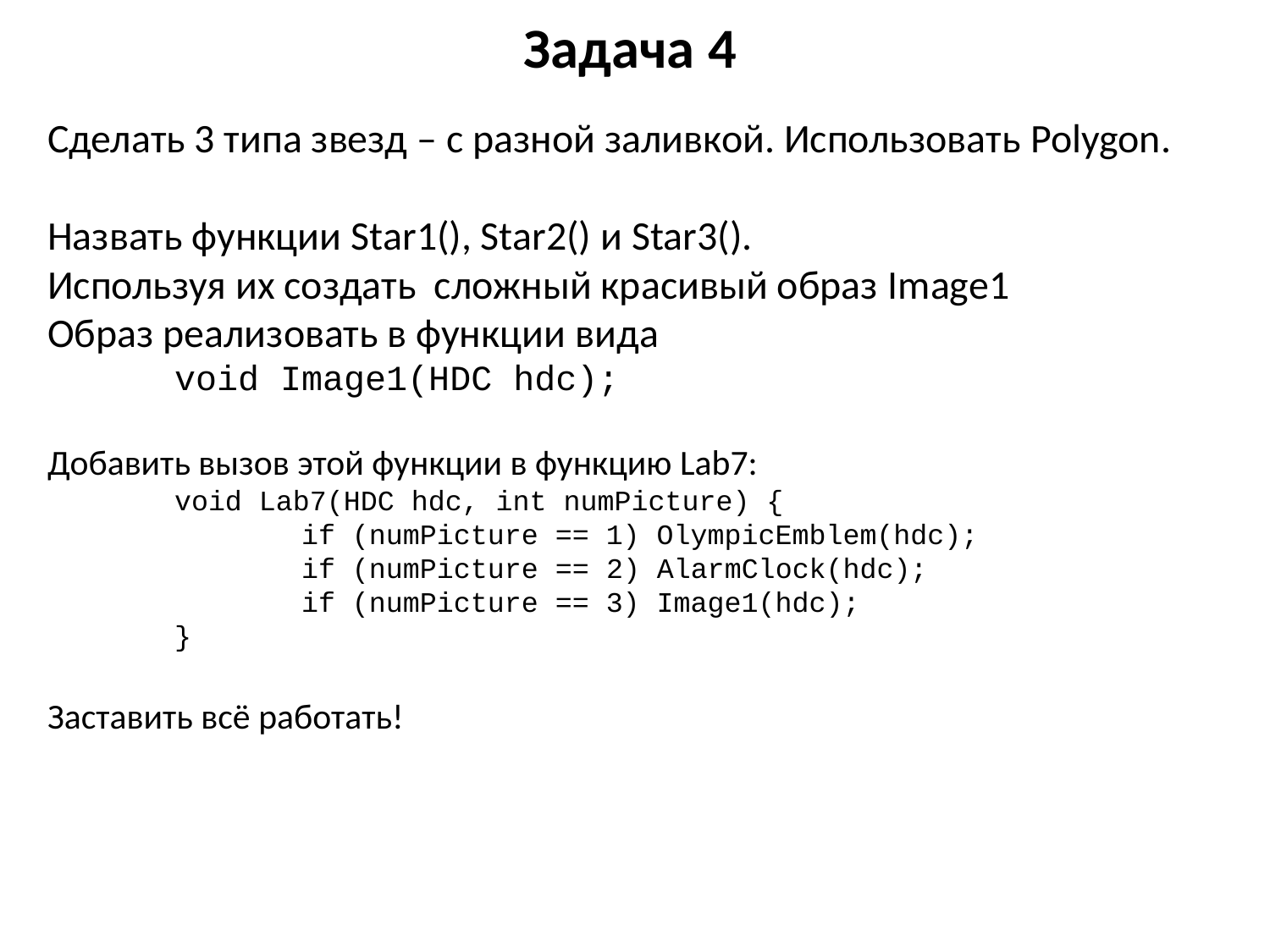

# Задача 4
Сделать 3 типа звезд – с разной заливкой. Использовать Polygon.

Назвать функции Star1(), Star2() и Star3().
Используя их создать  сложный красивый образ Image1
Образ реализовать в функции вида
	void Image1(HDC hdc);

Добавить вызов этой функции в функцию Lab7:
void Lab7(HDC hdc, int numPicture) {
	if (numPicture == 1) OlympicEmblem(hdc);
	if (numPicture == 2) AlarmClock(hdc);
	if (numPicture == 3) Image1(hdc);
}

Заставить всё работать!